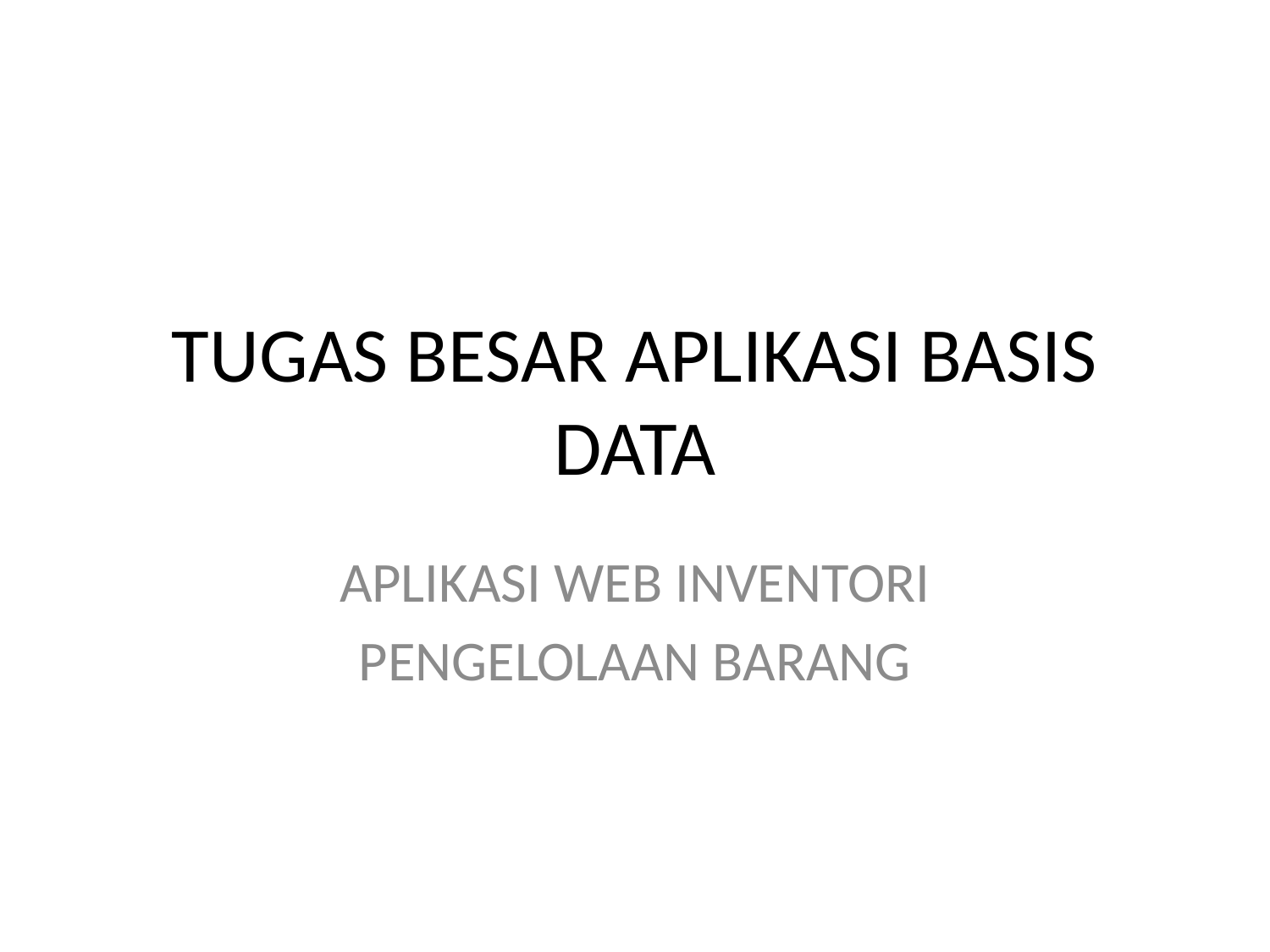

# TUGAS BESAR APLIKASI BASIS DATA
APLIKASI WEB INVENTORI
PENGELOLAAN BARANG